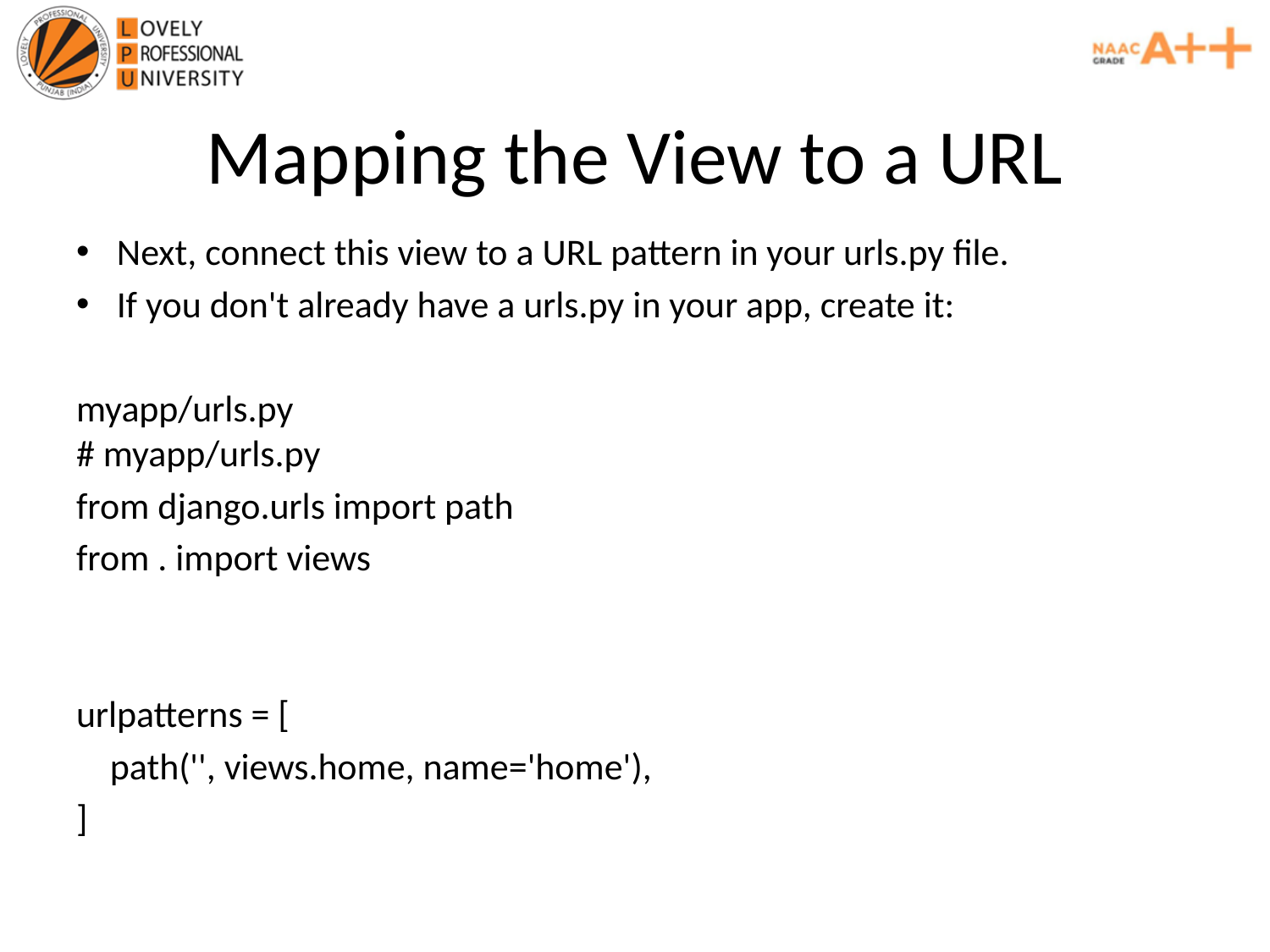

# Mapping the View to a URL
Next, connect this view to a URL pattern in your urls.py file.
If you don't already have a urls.py in your app, create it:

myapp/urls.py
# myapp/urls.py
from django.urls import path
from . import views

urlpatterns = [
    path('', views.home, name='home'),
]